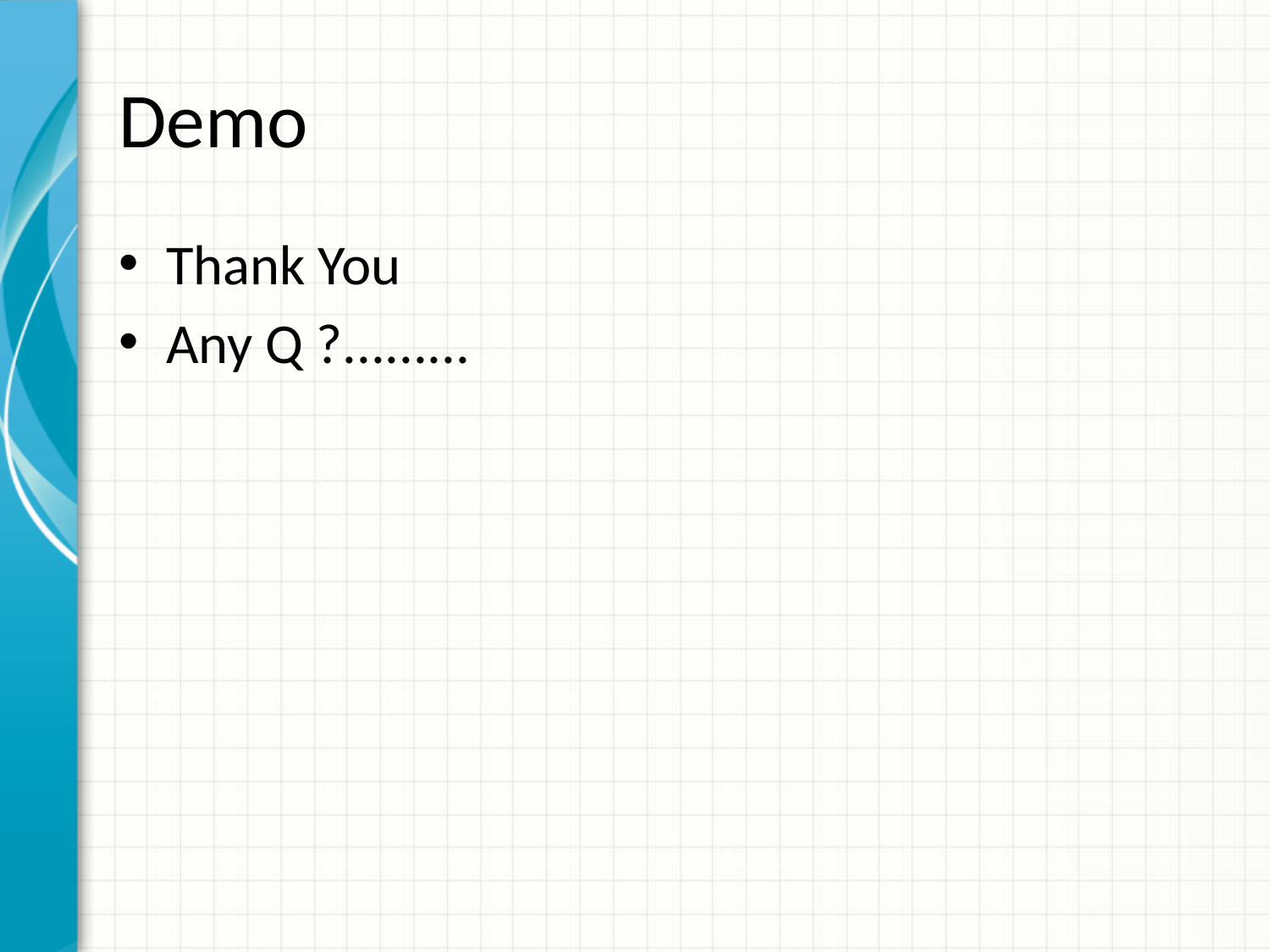

# Demo
Thank You
Any Q ?.........